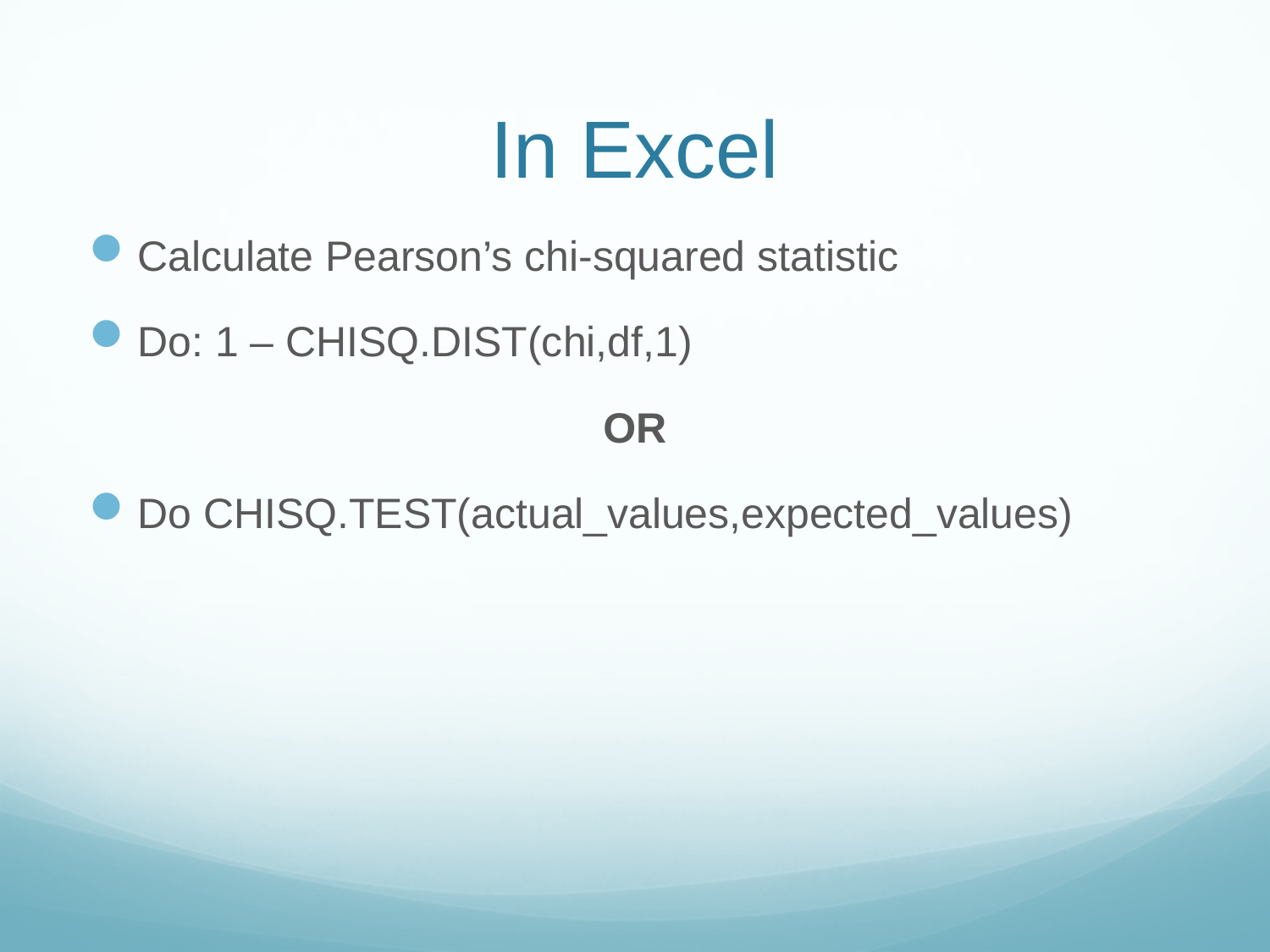

# In Excel
Calculate Pearson’s chi-squared statistic
Do: 1 – CHISQ.DIST(chi,df,1)
OR
Do CHISQ.TEST(actual_values,expected_values)